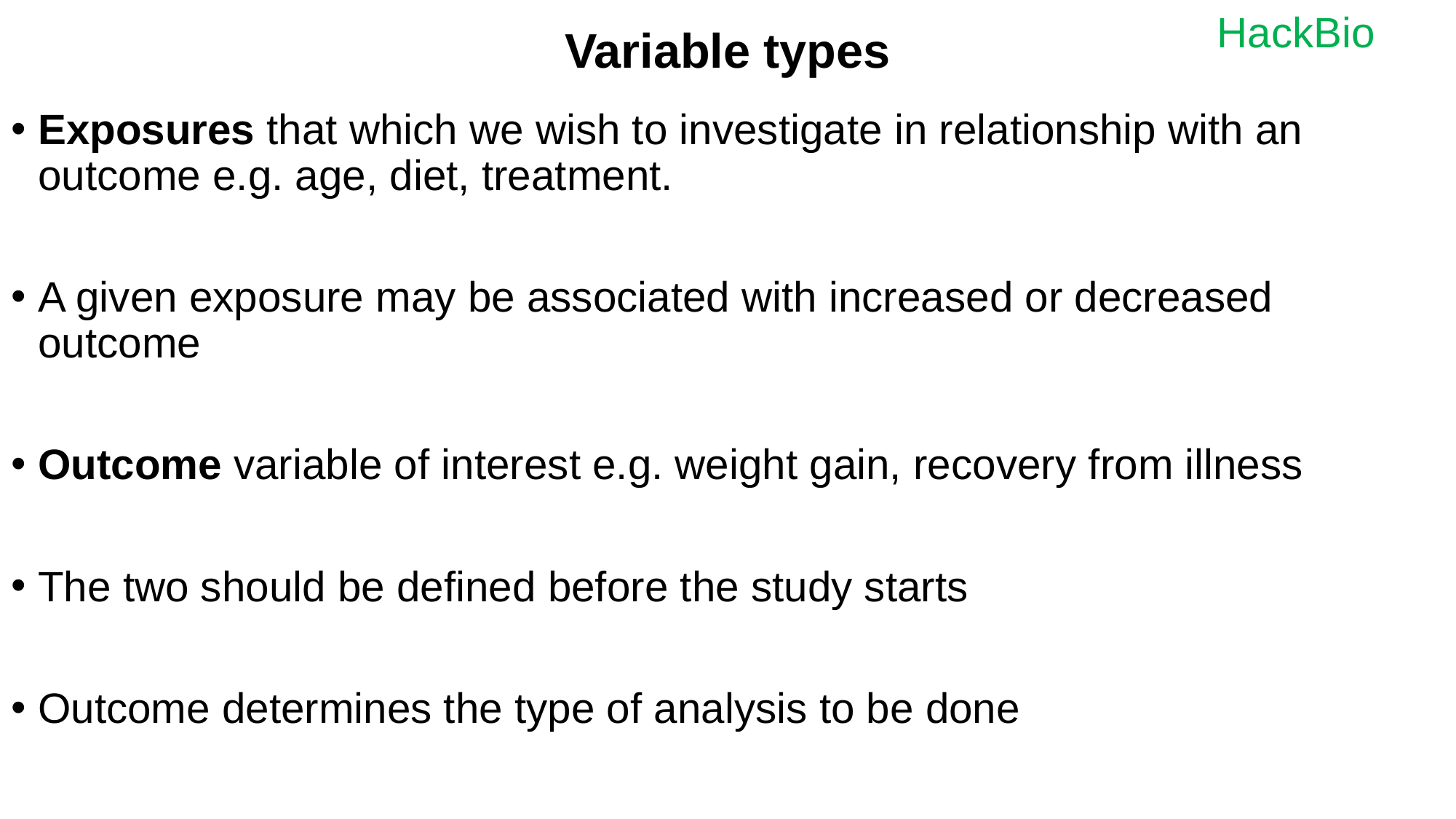

# Variable types
Exposures that which we wish to investigate in relationship with an outcome e.g. age, diet, treatment.

A given exposure may be associated with increased or decreased outcome

Outcome variable of interest e.g. weight gain, recovery from illness

The two should be defined before the study starts

Outcome determines the type of analysis to be done